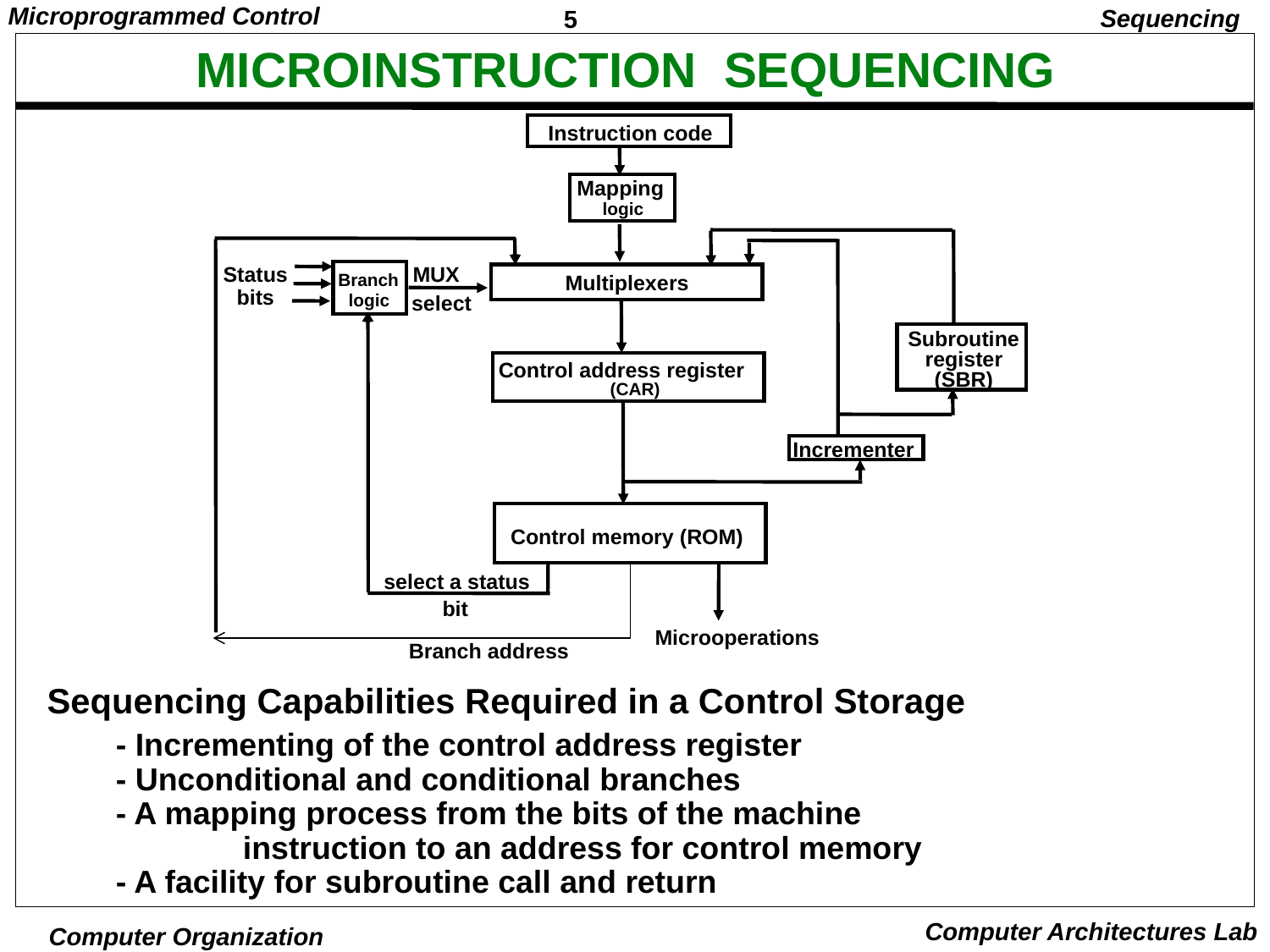

Sequencing
# MICROINSTRUCTION  SEQUENCING

Instruction code

Mapping

logic

MUX

Status
bits

Branch

Multiplexers

logic

select

Subroutine
register
(SBR)‏

Control address register

(CAR)‏

Incrementer

Control memory (ROM)‏

select a status

bit
Microoperations
Branch address
Sequencing Capabilities Required in a Control Storage
- Incrementing of the control address register
- Unconditional and conditional branches
- A mapping process from the bits of the machine
  	instruction to an address for control memory
- A facility for subroutine call and return